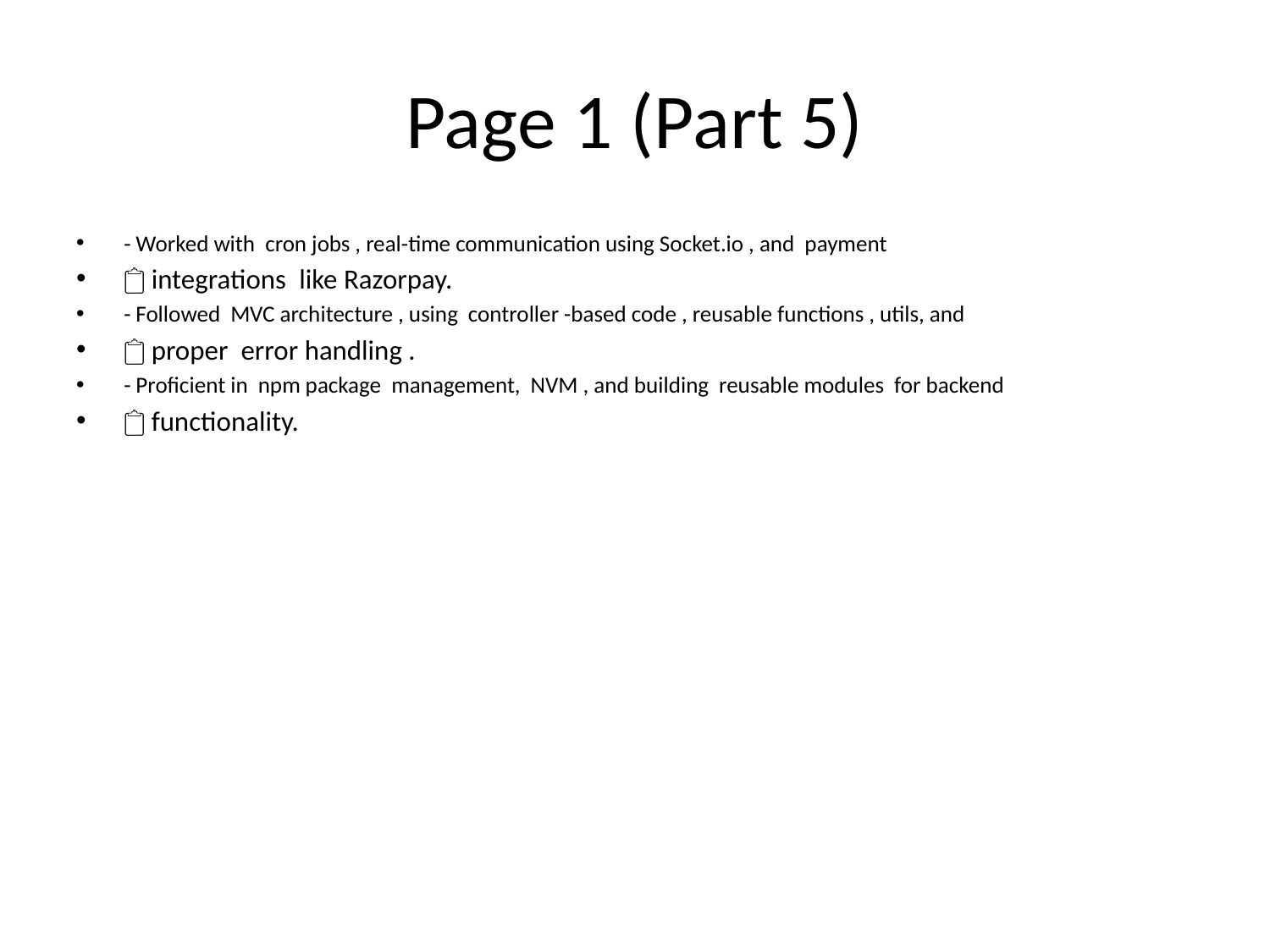

# Page 1 (Part 5)
- Worked with  cron jobs , real-time communication using Socket.io , and  payment
📋 integrations  like Razorpay.
- Followed  MVC architecture , using  controller -based code , reusable functions , utils, and
📋 proper  error handling .
- Proficient in  npm package  management,  NVM , and building  reusable modules  for backend
📋 functionality.